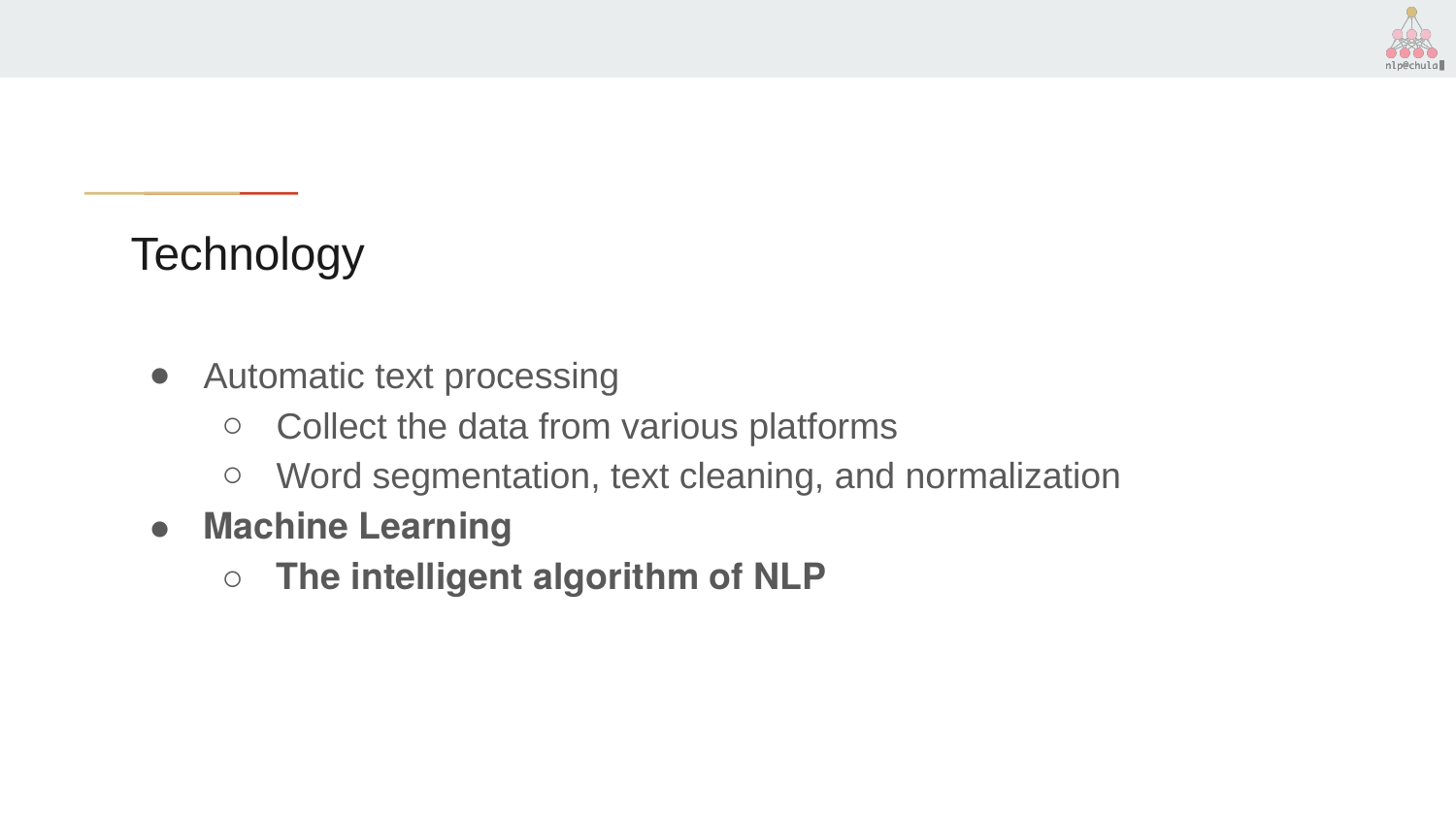

# Technology
Automatic text processing
Collect the data from various platforms
Word segmentation, text cleaning, and normalization
Machine Learning
The intelligent algorithm of NLP